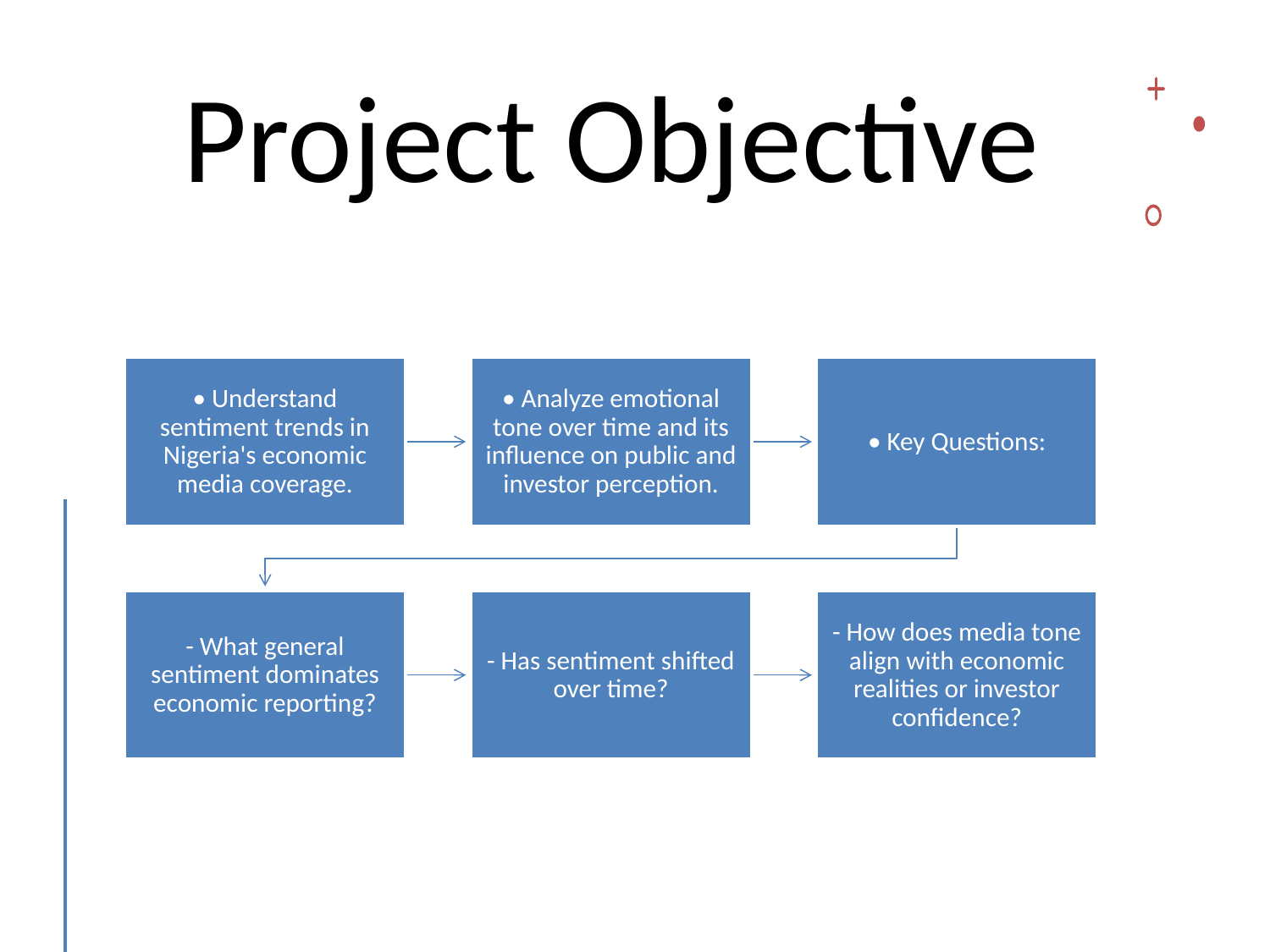

# Project Objective

• Understand sentiment trends in Nigeria's economic media coverage.

• Analyze emotional tone over time and its influence on public and investor perception.

• Key Questions:

- What general sentiment dominates economic reporting?

- Has sentiment shifted over time?
- How does media tone align with economic realities or investor confidence?